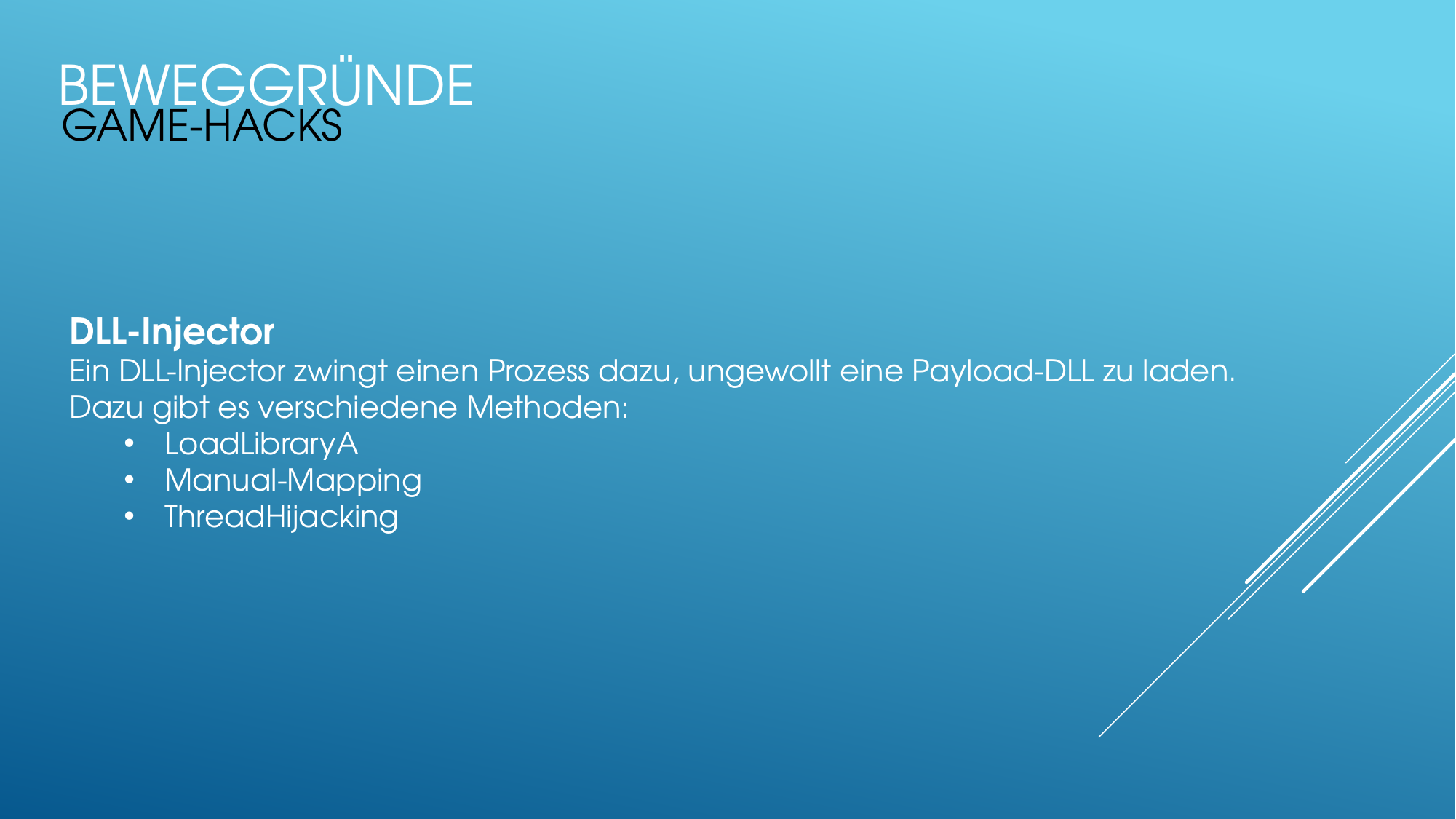

# Beweggründe
Game-Hacks
DLL-Injector
Ein DLL-Injector zwingt einen Prozess dazu, ungewollt eine Payload-DLL zu laden.
Dazu gibt es verschiedene Methoden:
LoadLibraryA
Manual-Mapping
ThreadHijacking